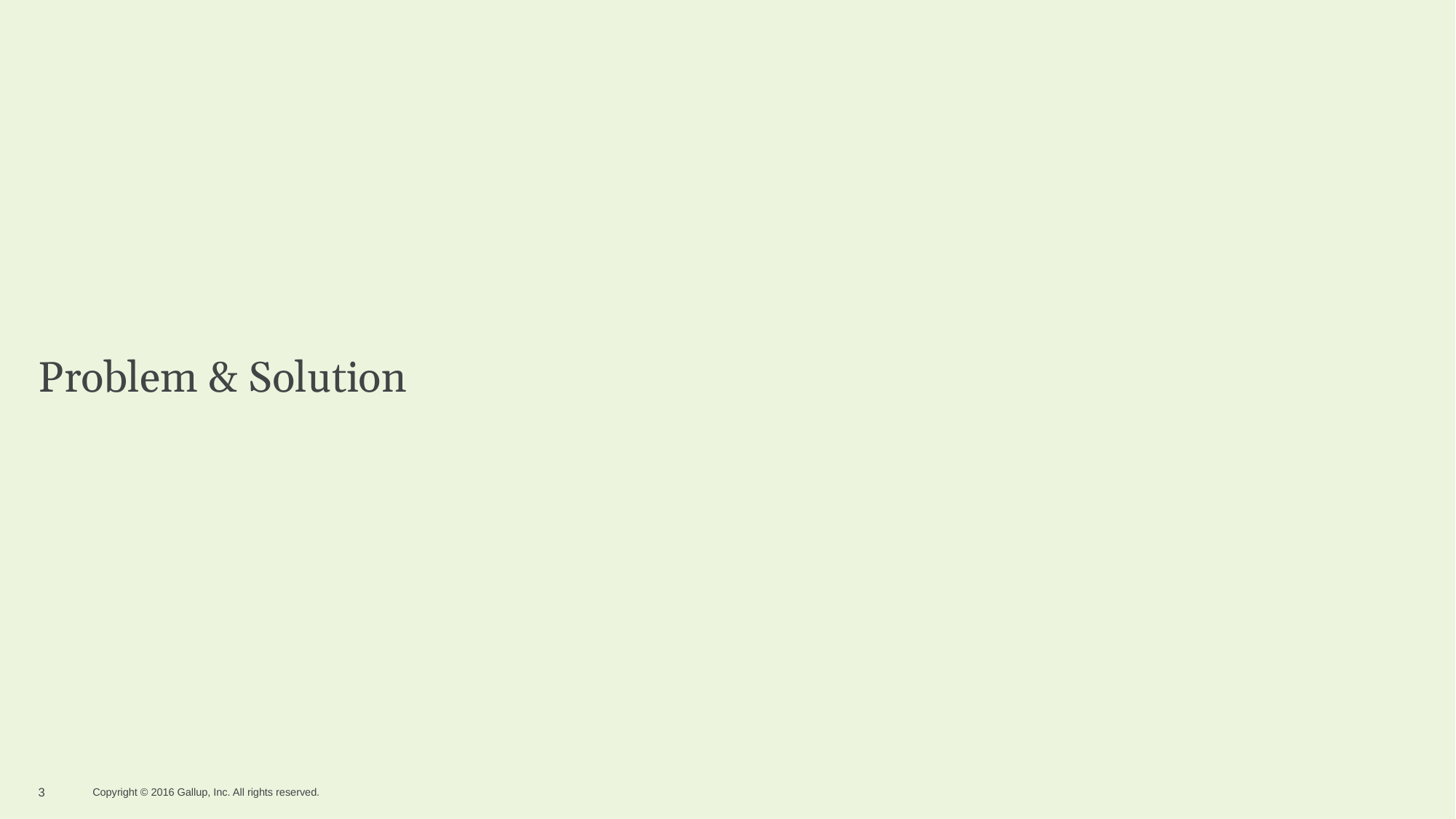

# Problem & Solution

3
Copyright © 2016 Gallup, Inc. All rights reserved.